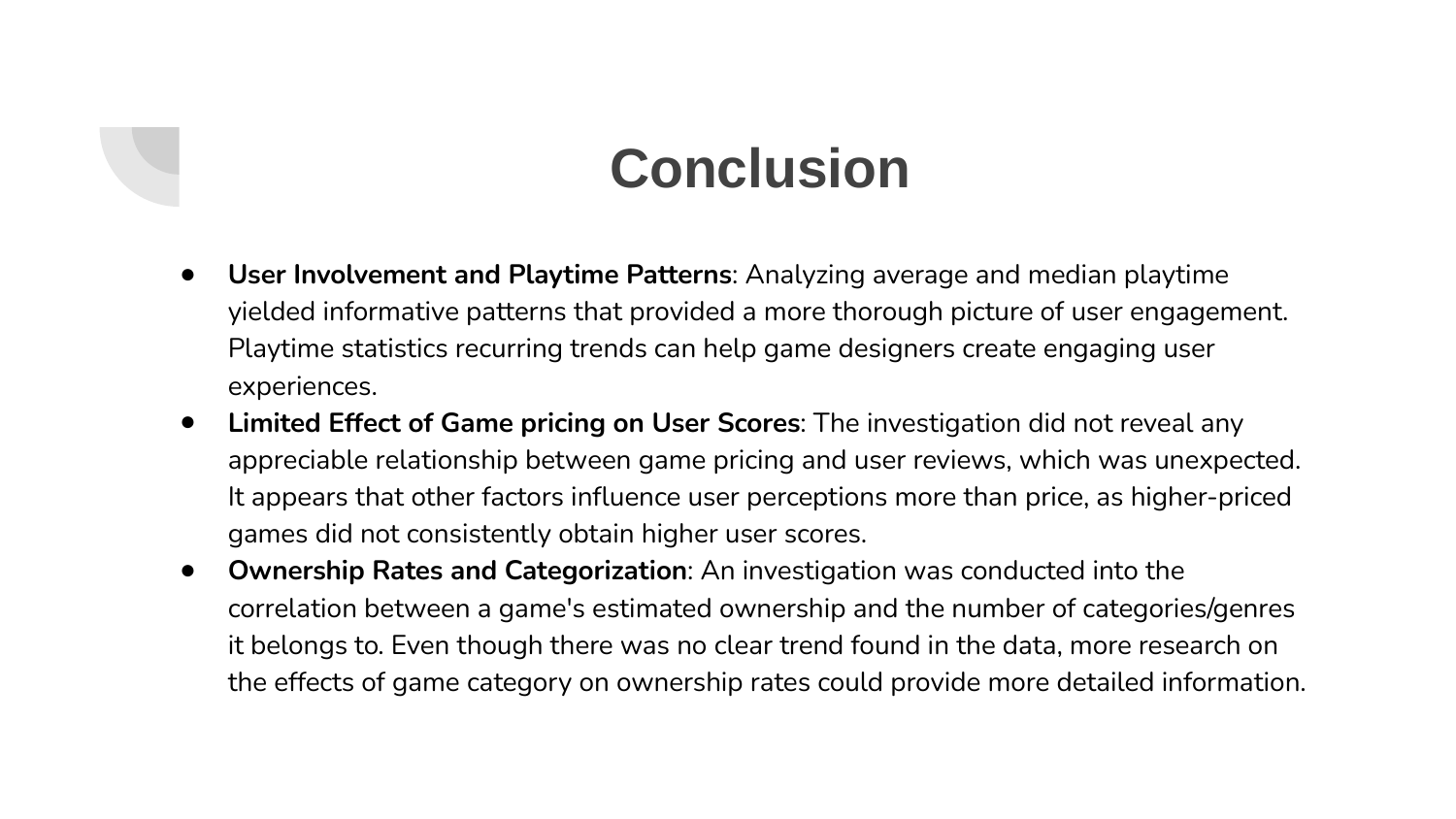

# Conclusion
User Involvement and Playtime Patterns: Analyzing average and median playtime yielded informative patterns that provided a more thorough picture of user engagement. Playtime statistics recurring trends can help game designers create engaging user experiences.
Limited Effect of Game pricing on User Scores: The investigation did not reveal any appreciable relationship between game pricing and user reviews, which was unexpected. It appears that other factors influence user perceptions more than price, as higher-priced games did not consistently obtain higher user scores.
Ownership Rates and Categorization: An investigation was conducted into the correlation between a game's estimated ownership and the number of categories/genres it belongs to. Even though there was no clear trend found in the data, more research on the effects of game category on ownership rates could provide more detailed information.